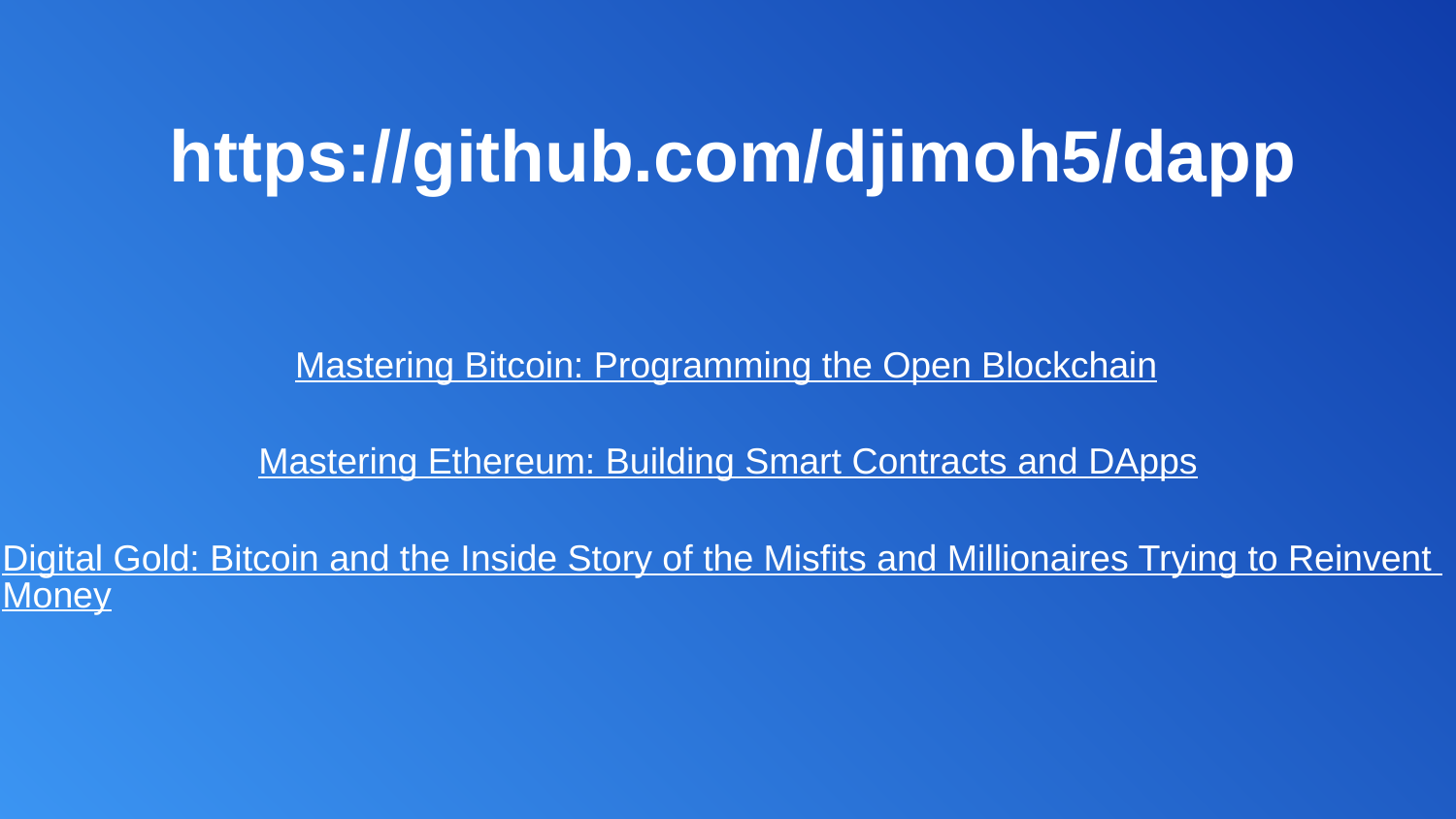

https://github.com/djimoh5/dapp

Mastering Bitcoin: Programming the Open Blockchain

Mastering Ethereum: Building Smart Contracts and DApps

Digital Gold: Bitcoin and the Inside Story of the Misfits and Millionaires Trying to Reinvent Money